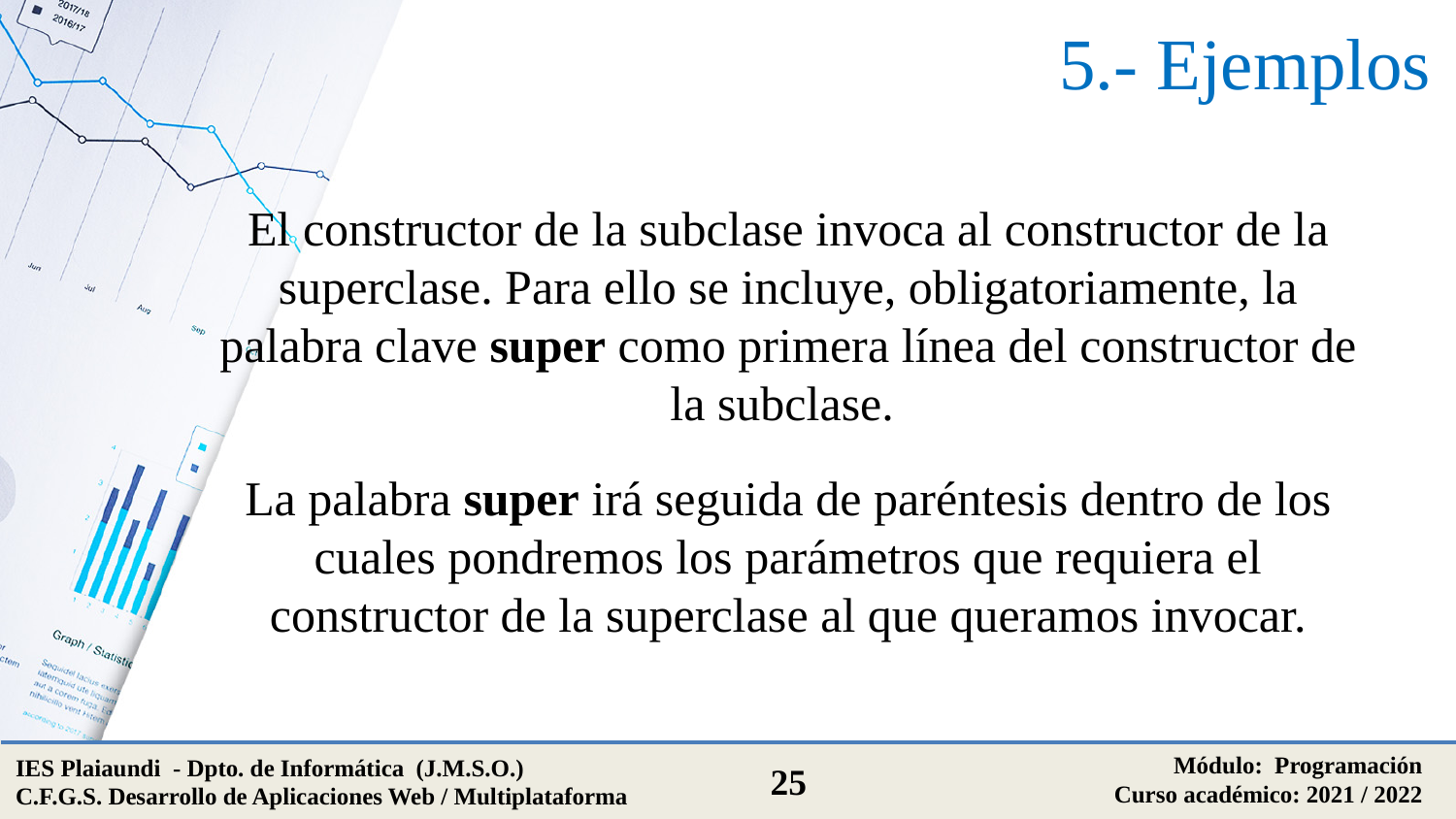

# 5.- Ejemplos
El constructor de la subclase invoca al constructor de la superclase. Para ello se incluye, obligatoriamente, la palabra clave super como primera línea del constructor de la subclase.
La palabra super irá seguida de paréntesis dentro de los cuales pondremos los parámetros que requiera el constructor de la superclase al que queramos invocar.

Módulo:  Programación
Curso académico: 2021 / 2022
IES Plaiaundi  - Dpto. de Informática  (J.M.S.O.)
C.F.G.S. Desarrollo de Aplicaciones Web / Multiplataforma
25